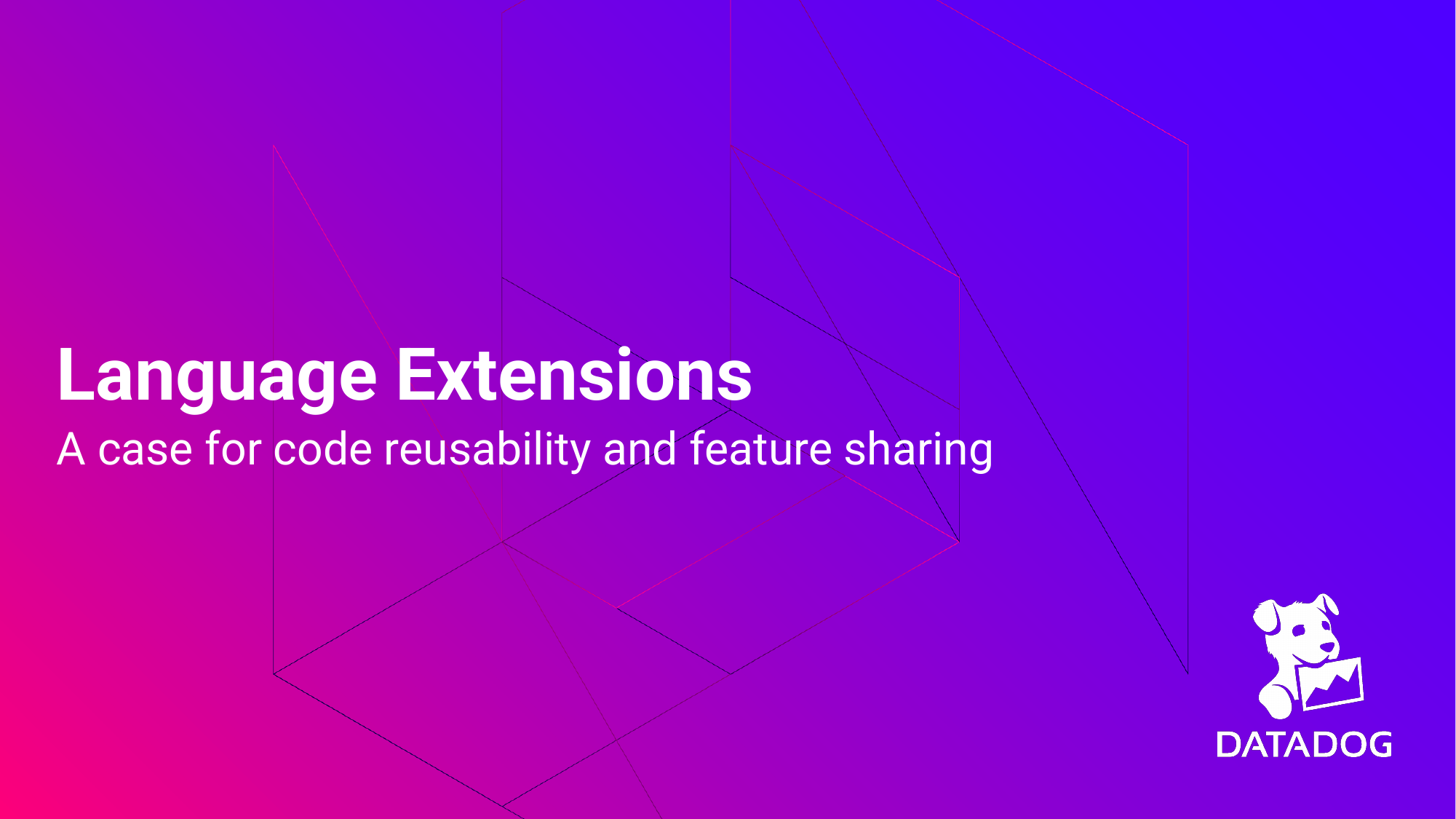

Language Extensions
A case for code reusability and feature sharing